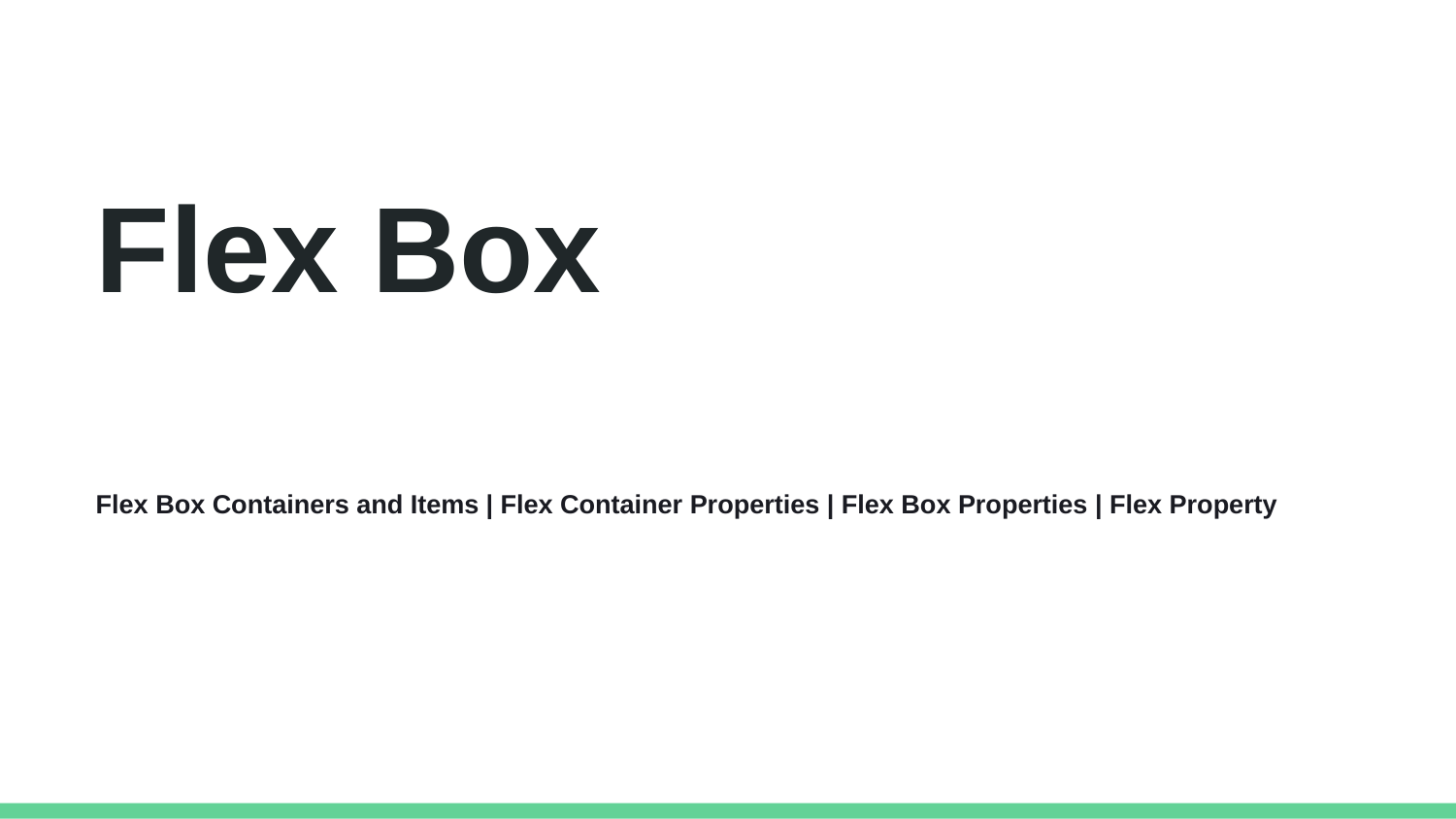

Flex Box
Flex Box Containers and Items | Flex Container Properties | Flex Box Properties | Flex Property